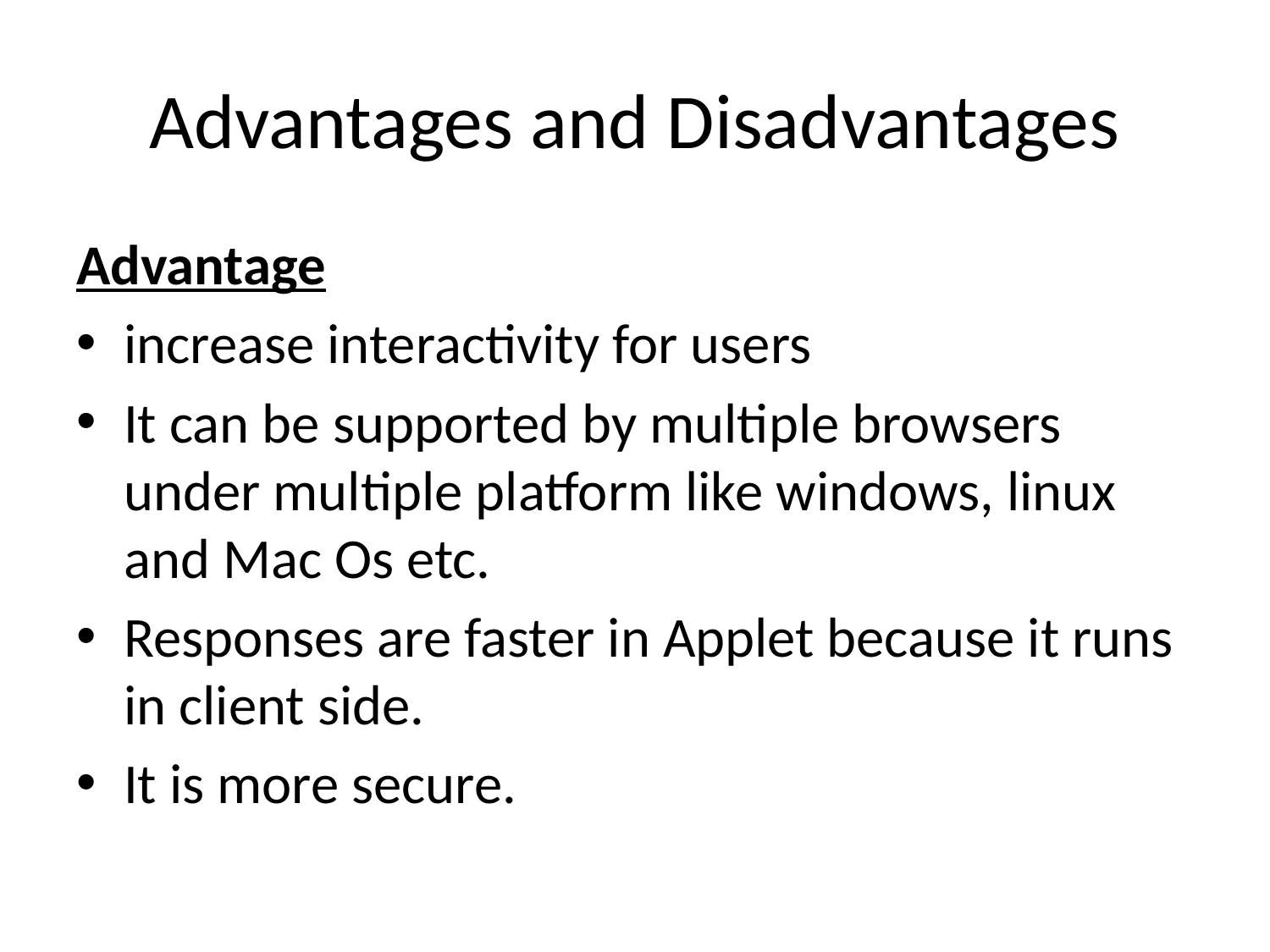

# Advantages and Disadvantages
Advantage
increase interactivity for users
It can be supported by multiple browsers under multiple platform like windows, linux and Mac Os etc.
Responses are faster in Applet because it runs in client side.
It is more secure.